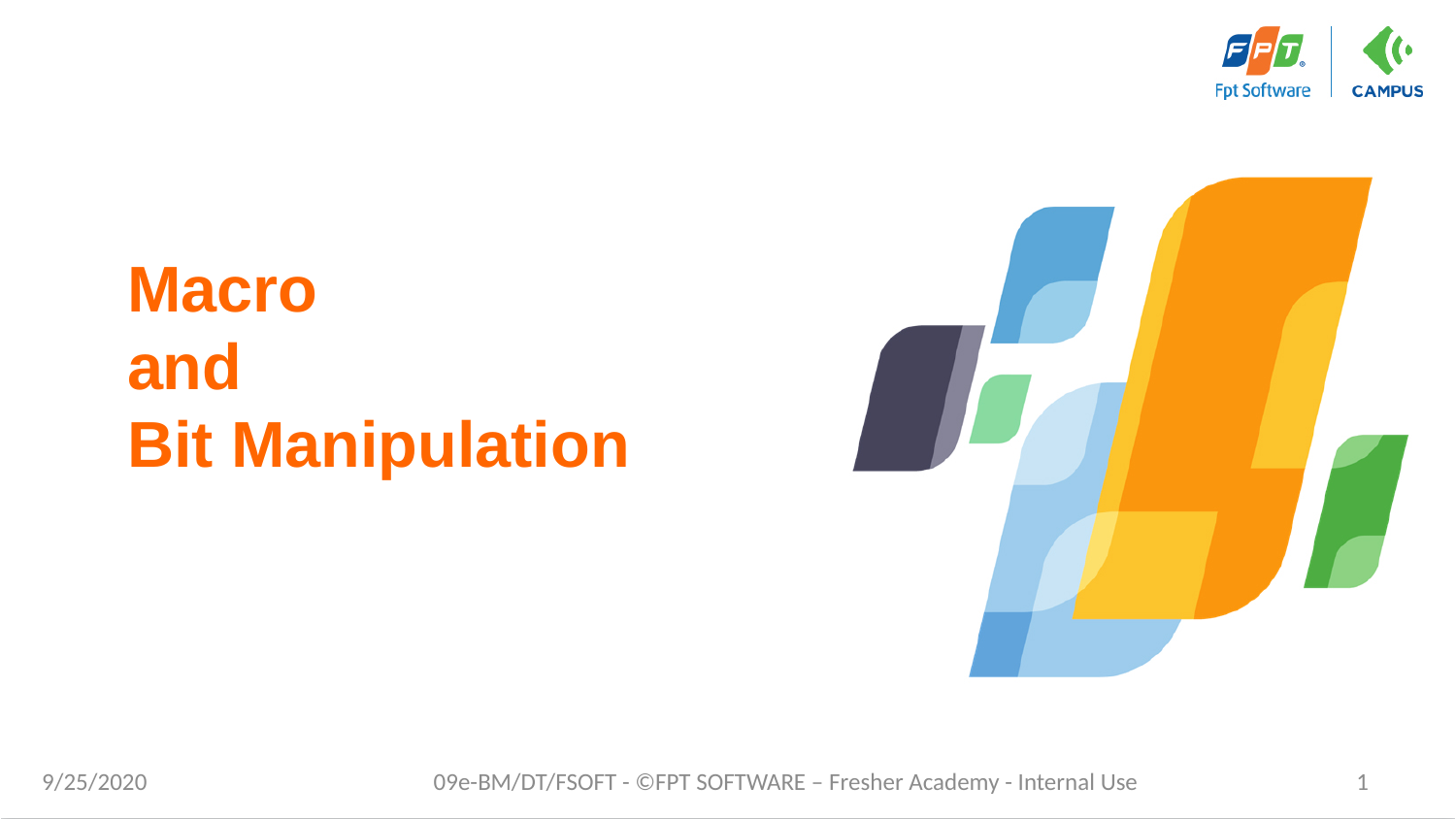

# Macro and Bit Manipulation
9/25/2020
09e-BM/DT/FSOFT - ©FPT SOFTWARE – Fresher Academy - Internal Use
1